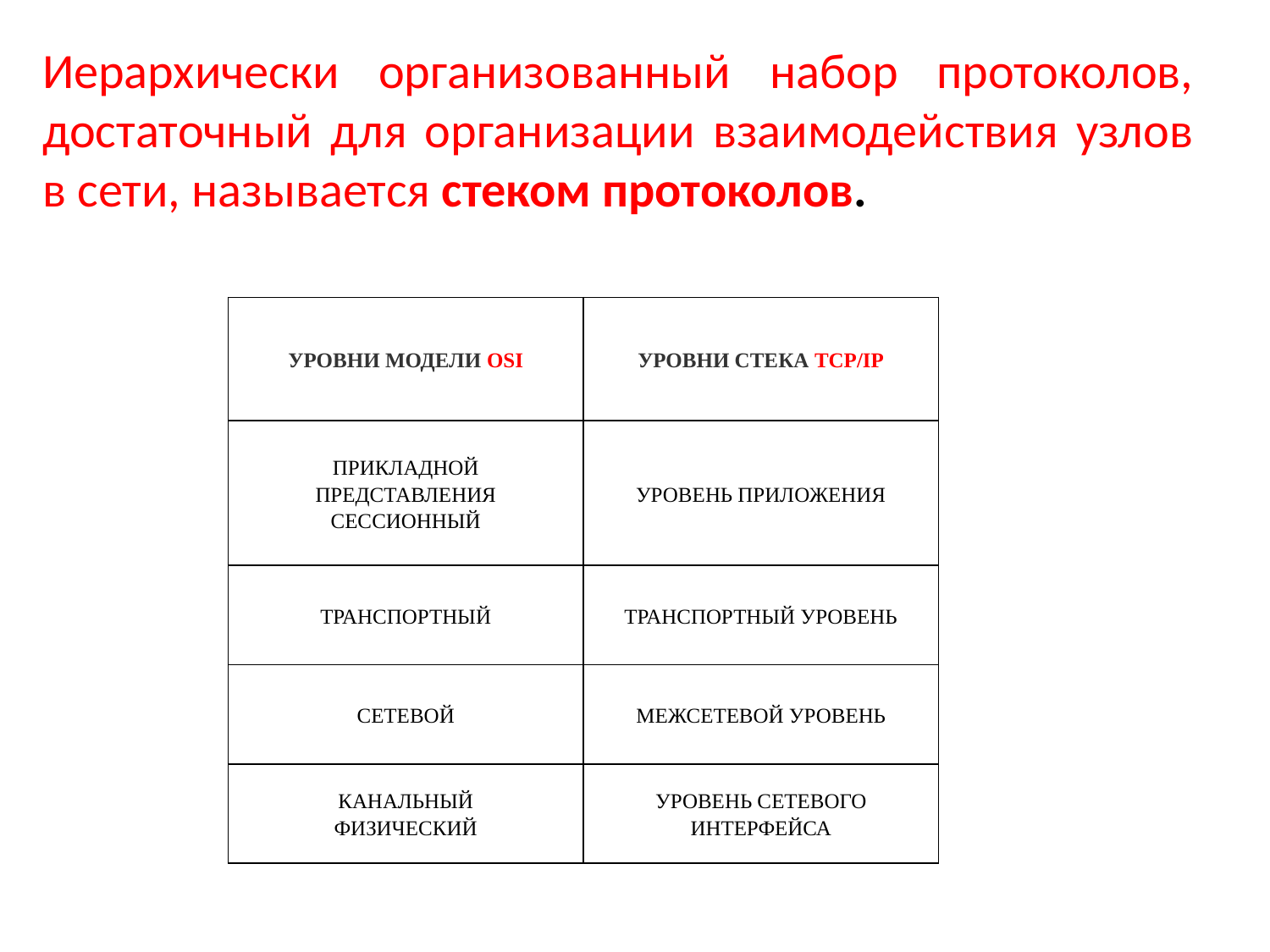

# Иерархически организованный набор протоколов, достаточный для организации взаимодействия узлов в сети, называется стеком протоколов.
| УРОВНИ МОДЕЛИ OSI | УРОВНИ СТЕКА TCP/IP |
| --- | --- |
| Прикладной Представления Сессионный | Уровень приложения |
| Транспортный | Транспортный уровень |
| Сетевой | Межсетевой уровень |
| Канальный физический | Уровень сетевого интерфейса |